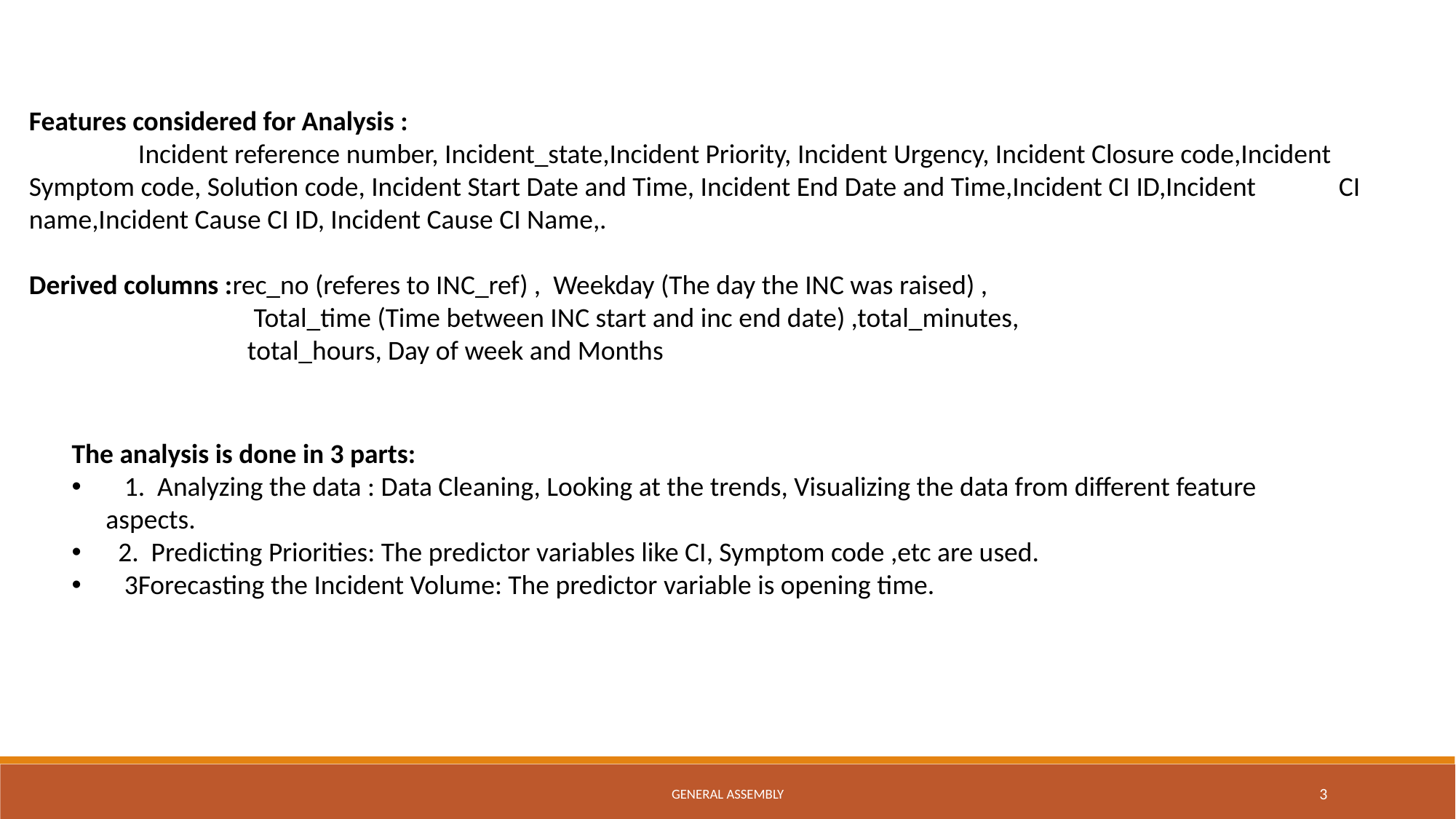

Features considered for Analysis :
	Incident reference number, Incident_state,Incident Priority, Incident Urgency, Incident Closure code,Incident 	Symptom code, Solution code, Incident Start Date and Time, Incident End Date and Time,Incident CI ID,Incident 	CI name,Incident Cause CI ID, Incident Cause CI Name,.

Derived columns :rec_no (referes to INC_ref) ,  Weekday (The day the INC was raised) ,
		 Total_time (Time between INC start and inc end date) ,total_minutes,
		total_hours, Day of week and Months

The analysis is done in 3 parts:
   1.  Analyzing the data : Data Cleaning, Looking at the trends, Visualizing the data from different feature 	aspects.
  2.  Predicting Priorities: The predictor variables like CI, Symptom code ,etc are used.
   3Forecasting the Incident Volume: The predictor variable is opening time.

General Assembly
3